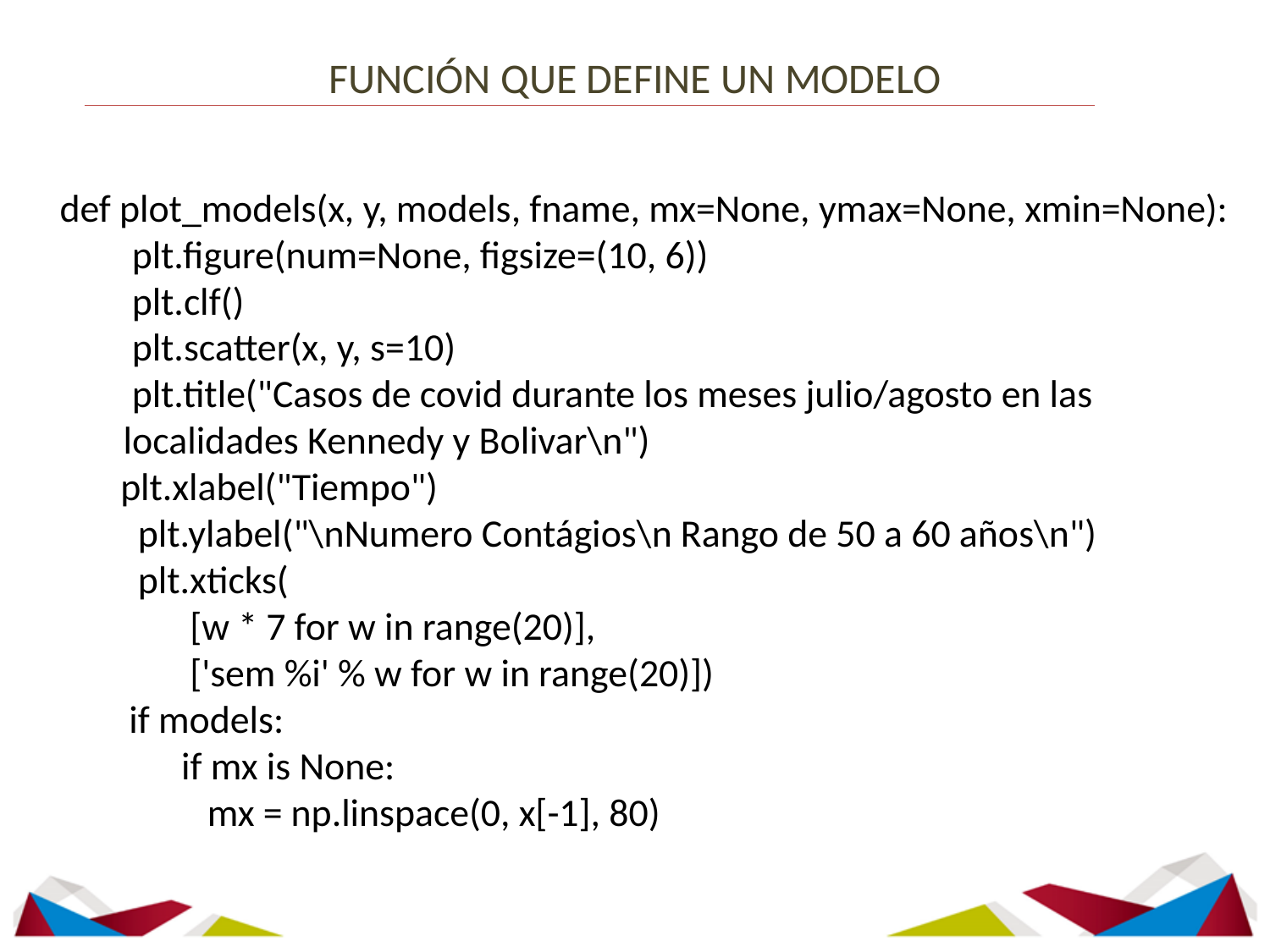

FUNCIÓN QUE DEFINE UN MODELO
def plot_models(x, y, models, fname, mx=None, ymax=None, xmin=None):
 plt.figure(num=None, figsize=(10, 6))
 plt.clf()
 plt.scatter(x, y, s=10)
 plt.title("Casos de covid durante los meses julio/agosto en las localidades Kennedy y Bolivar\n")
       plt.xlabel("Tiempo")
         plt.ylabel("\nNumero Contágios\n Rango de 50 a 60 años\n")
         plt.xticks(
               [w * 7 for w in range(20)],
               ['sem %i' % w for w in range(20)])
        if models:
              if mx is None:
                 mx = np.linspace(0, x[-1], 80)